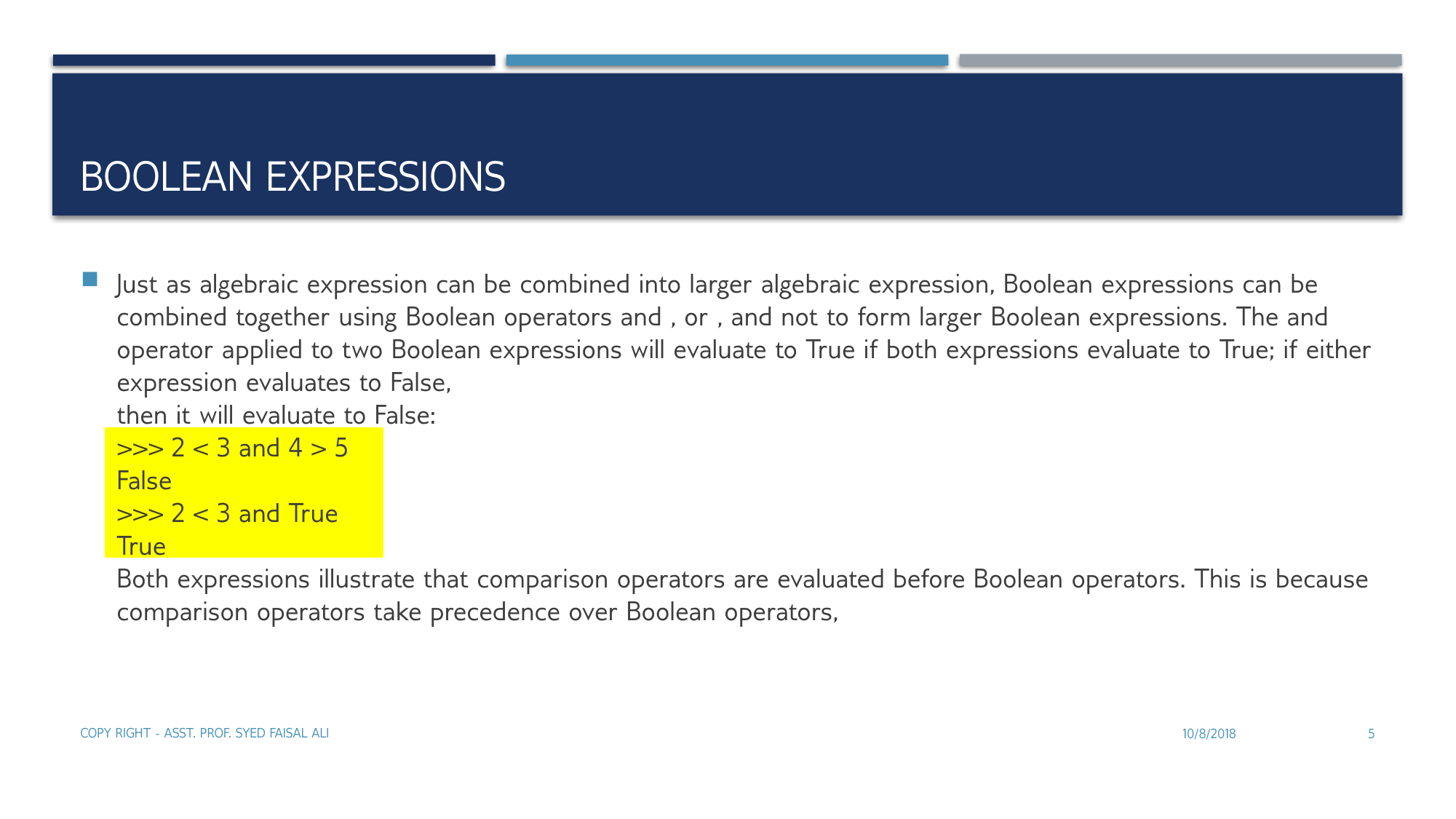

# Boolean expressions
Just as algebraic expression can be combined into larger algebraic expression, Boolean expressions can be combined together using Boolean operators and , or , and not to form larger Boolean expressions. The and operator applied to two Boolean expressions will evaluate to True if both expressions evaluate to True; if either expression evaluates to False,
then it will evaluate to False:
>>> 2 < 3 and 4 > 5
False
>>> 2 < 3 and True
True
Both expressions illustrate that comparison operators are evaluated before Boolean operators. This is because comparison operators take precedence over Boolean operators,

Copy Right - Asst. Prof. Syed Faisal Ali
10/8/2018
5